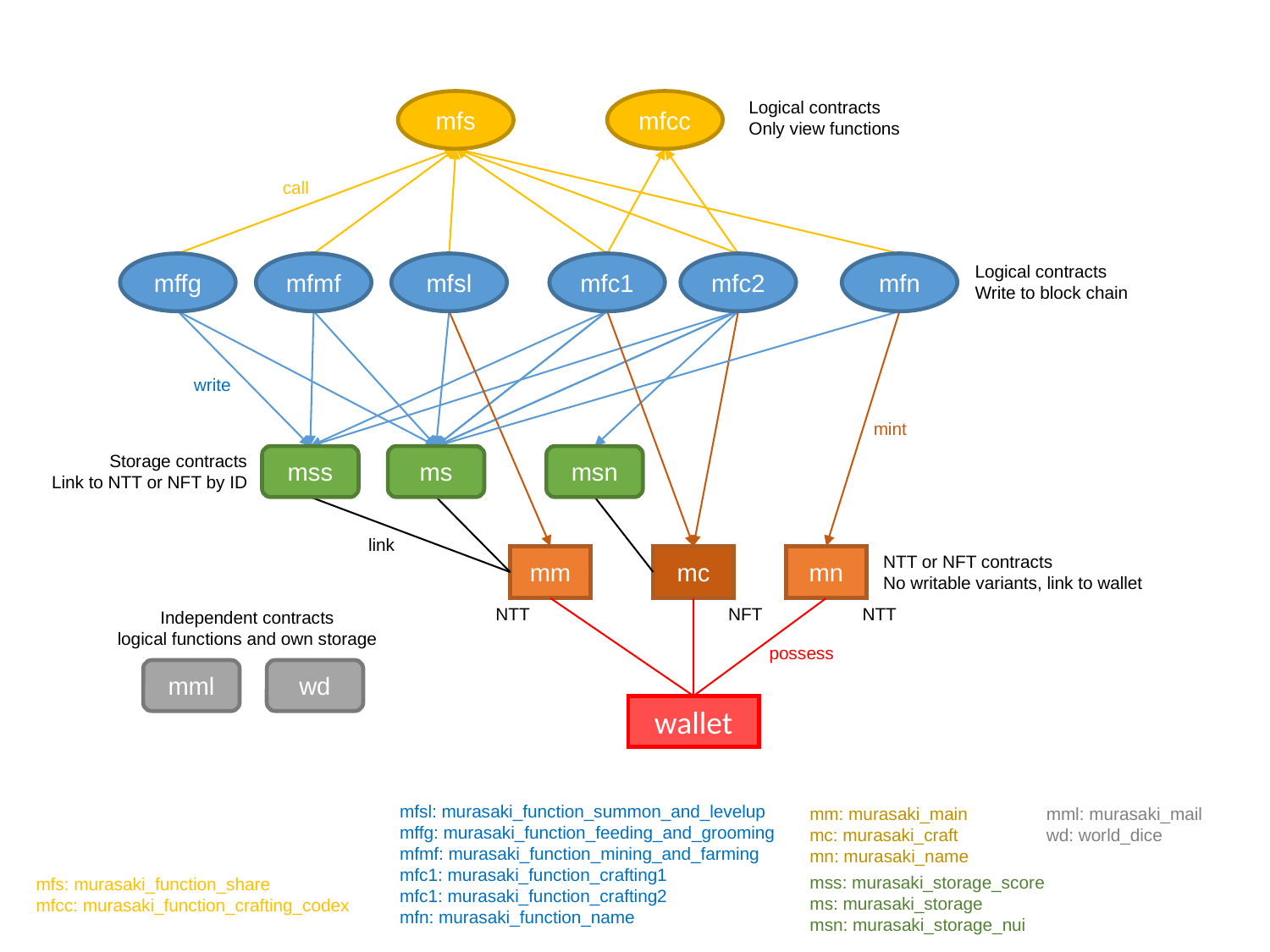

Logical contracts
Only view functions
mfs
mfcc
call
mffg
mfmf
mfsl
mfc1
mfc2
mfn
Logical contracts
Write to block chain
write
mint
Storage contracts
Link to NTT or NFT by ID
mss
ms
msn
link
NTT or NFT contracts
No writable variants, link to wallet
mm
mc
mn
NFT
NTT
NTT
Independent contracts
logical functions and own storage
possess
mml
wd
wallet
mfsl: murasaki_function_summon_and_levelup
mffg: murasaki_function_feeding_and_grooming
mfmf: murasaki_function_mining_and_farming
mfc1: murasaki_function_crafting1
mfc1: murasaki_function_crafting2
mfn: murasaki_function_name
mm: murasaki_main
mc: murasaki_craft
mn: murasaki_name
mml: murasaki_mail
wd: world_dice
mss: murasaki_storage_score
ms: murasaki_storage
msn: murasaki_storage_nui
mfs: murasaki_function_share
mfcc: murasaki_function_crafting_codex